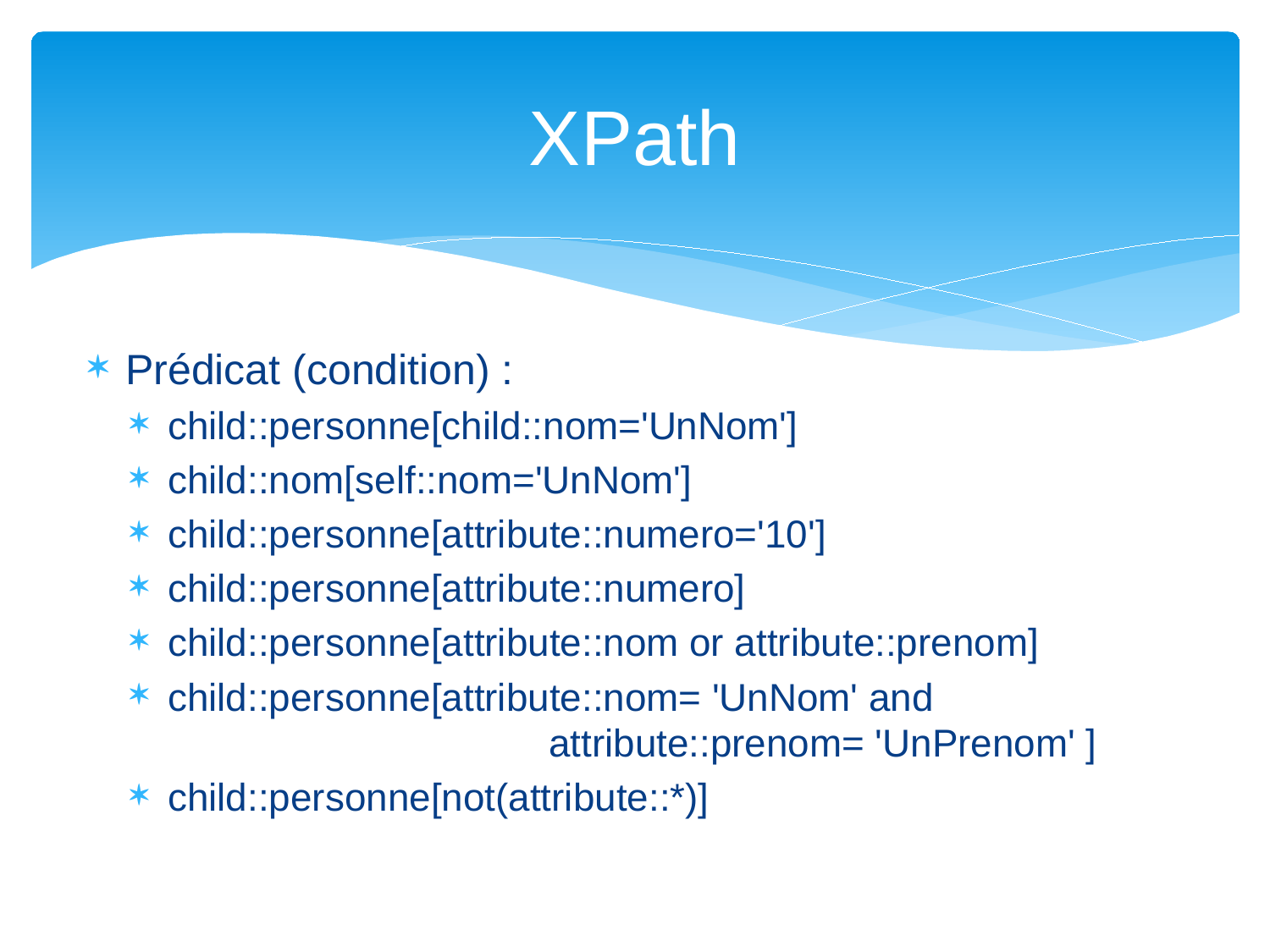

# XPath
Prédicat (condition) :
child::personne[child::nom='UnNom']
child::nom[self::nom='UnNom']
child::personne[attribute::numero='10']
child::personne[attribute::numero]
child::personne[attribute::nom or attribute::prenom]
child::personne[attribute::nom= 'UnNom' and  					attribute::prenom= 'UnPrenom' ]
child::personne[not(attribute::*)]